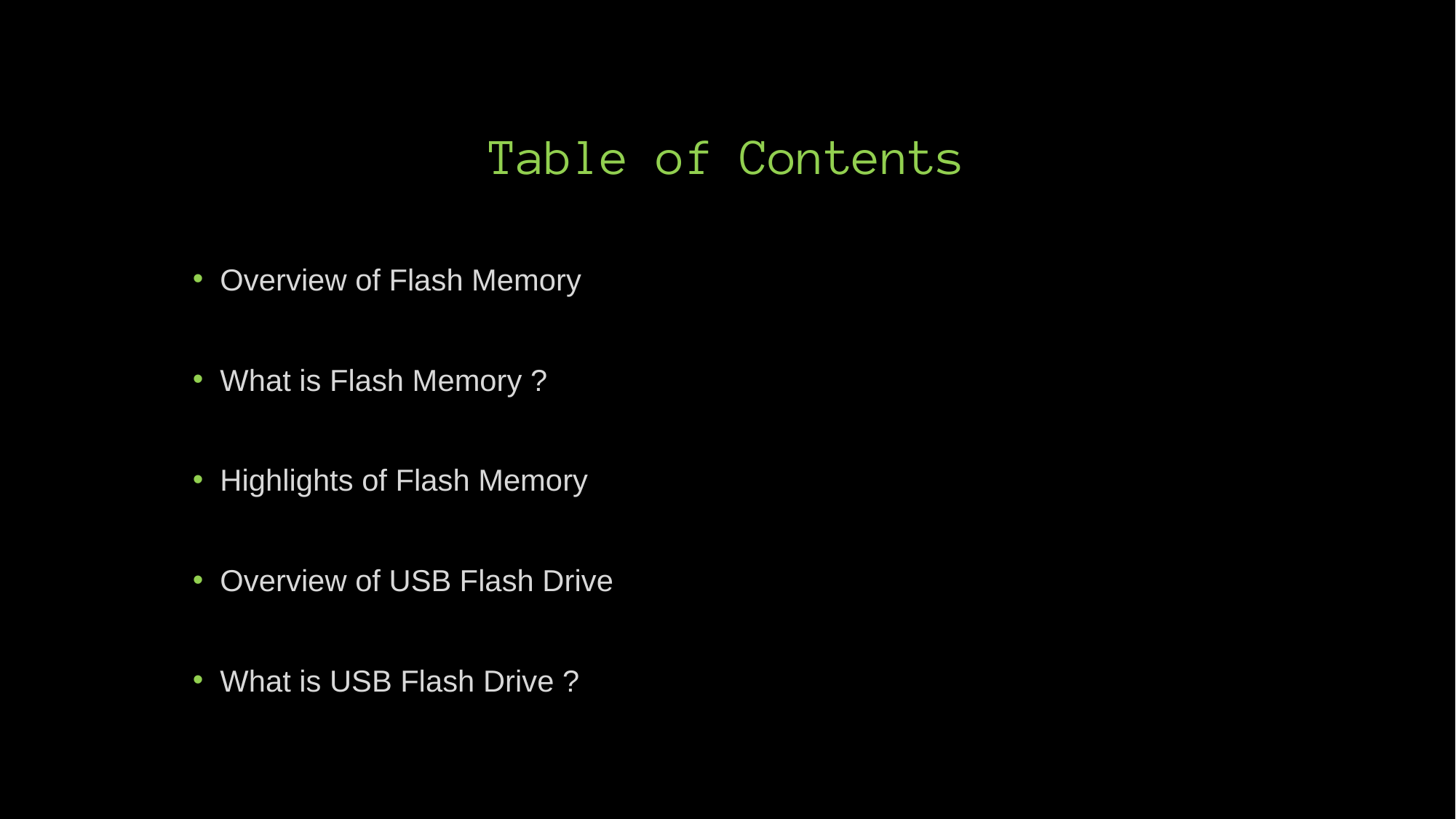

# Table of Contents
Overview of Flash Memory
What is Flash Memory ?
Highlights of Flash Memory
Overview of USB Flash Drive
What is USB Flash Drive ?